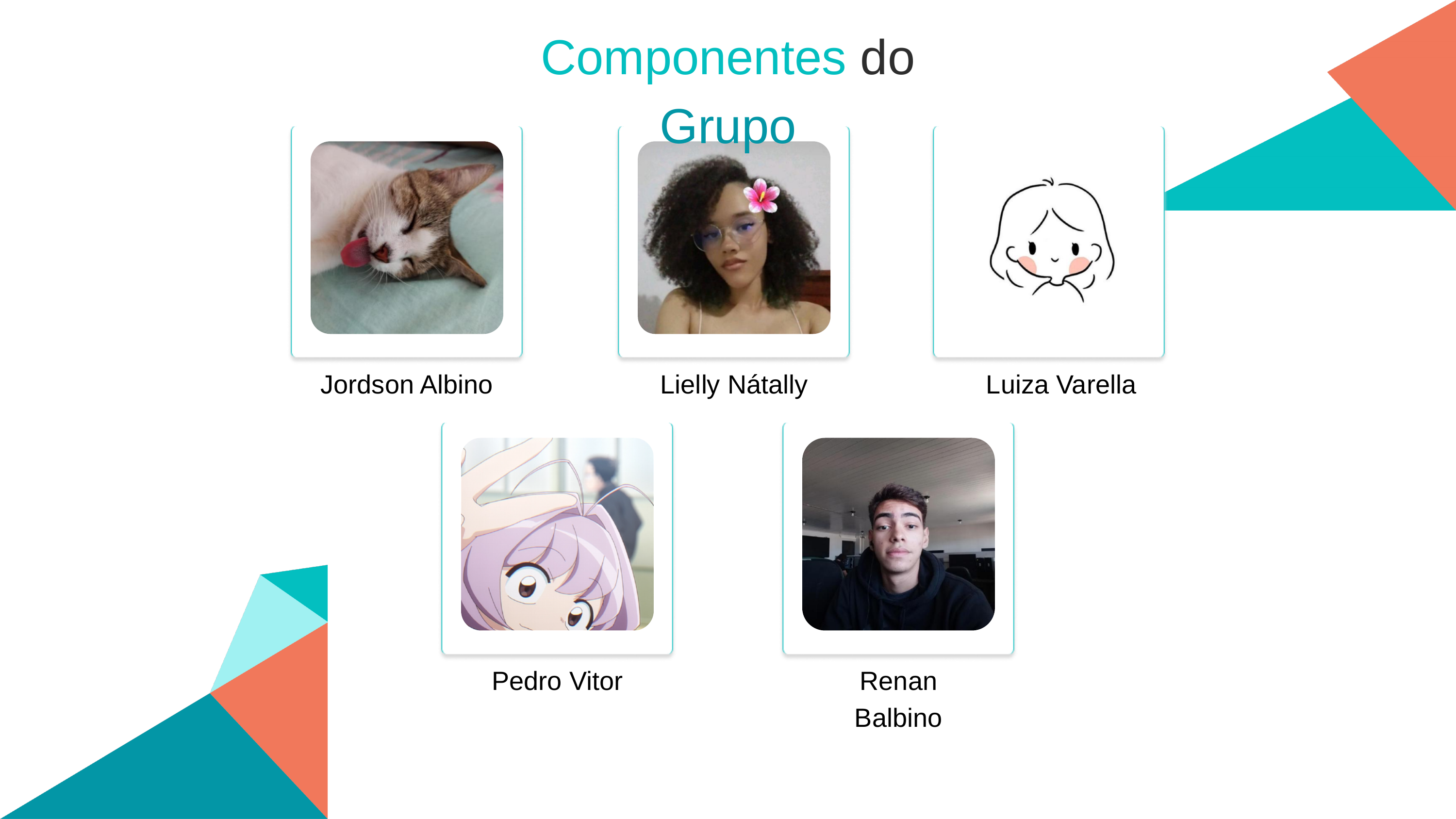

Componentes do Grupo

Jordson Albino
Lielly Nátally
Luiza Varella

Pedro Vitor
Renan Balbino